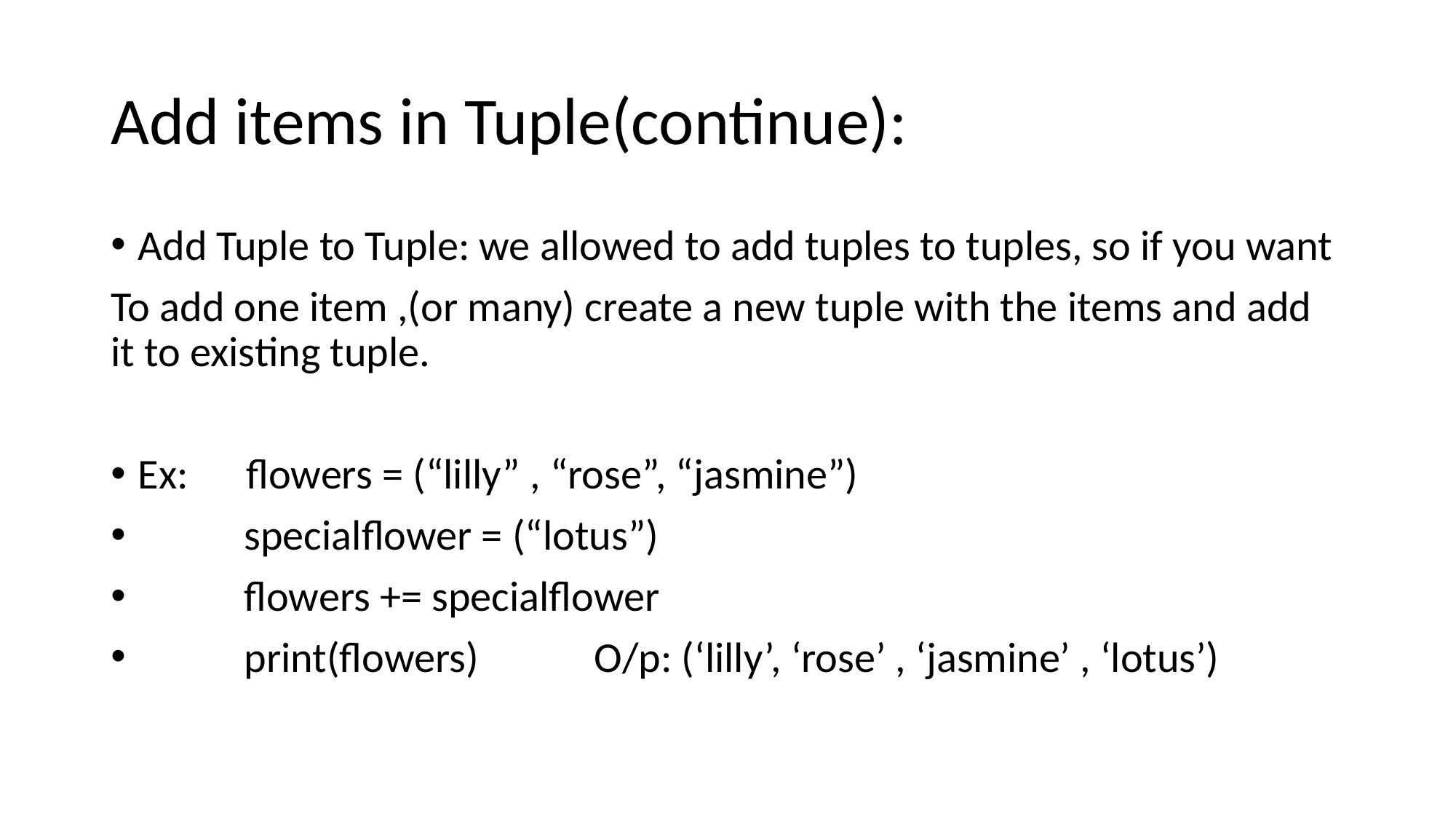

# Add items in Tuple(continue):
Add Tuple to Tuple: we allowed to add tuples to tuples, so if you want
To add one item ,(or many) create a new tuple with the items and add it to existing tuple.

Ex:      flowers = (“lilly” , “rose”, “jasmine”)
           specialflower = (“lotus”)
           flowers += specialflower
           print(flowers)            O/p: (‘lilly’, ‘rose’ , ‘jasmine’ , ‘lotus’)